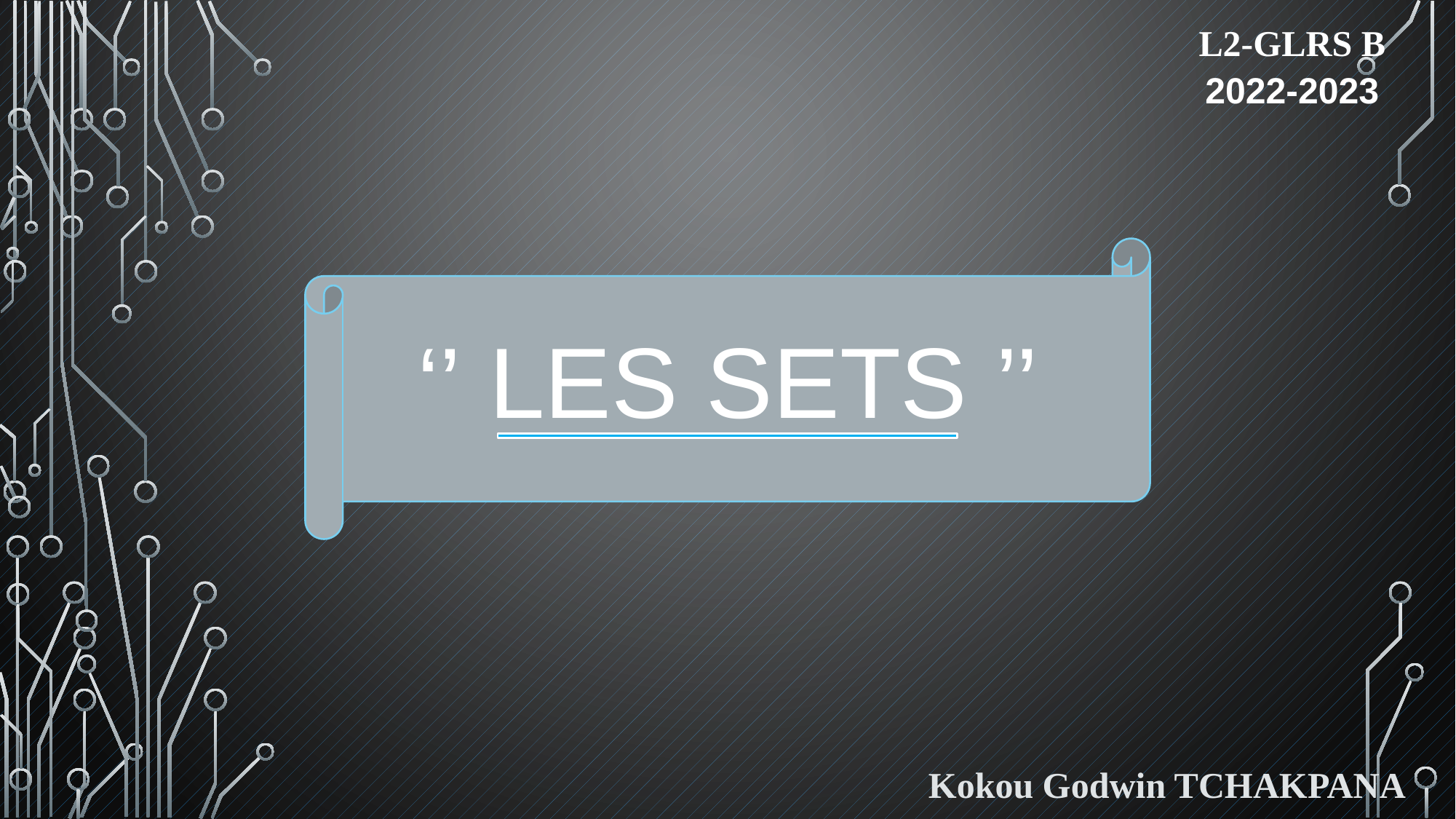

L2-GLRS B
2022-2023

# ‘’ Les SETs ’’

Kokou Godwin TCHAKPANA